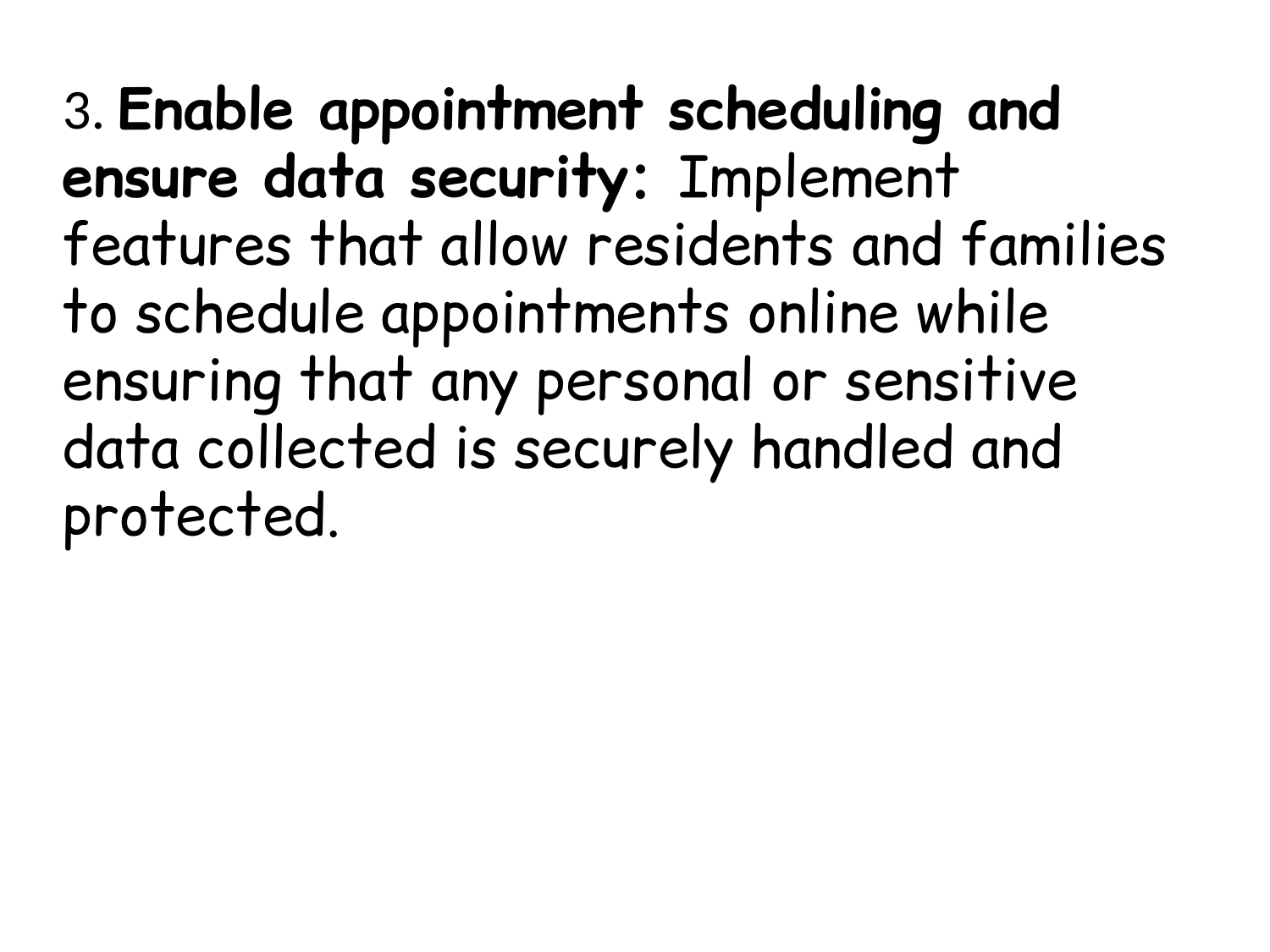

3. Enable appointment scheduling and ensure data security: Implement features that allow residents and families to schedule appointments online while ensuring that any personal or sensitive data collected is securely handled and protected.